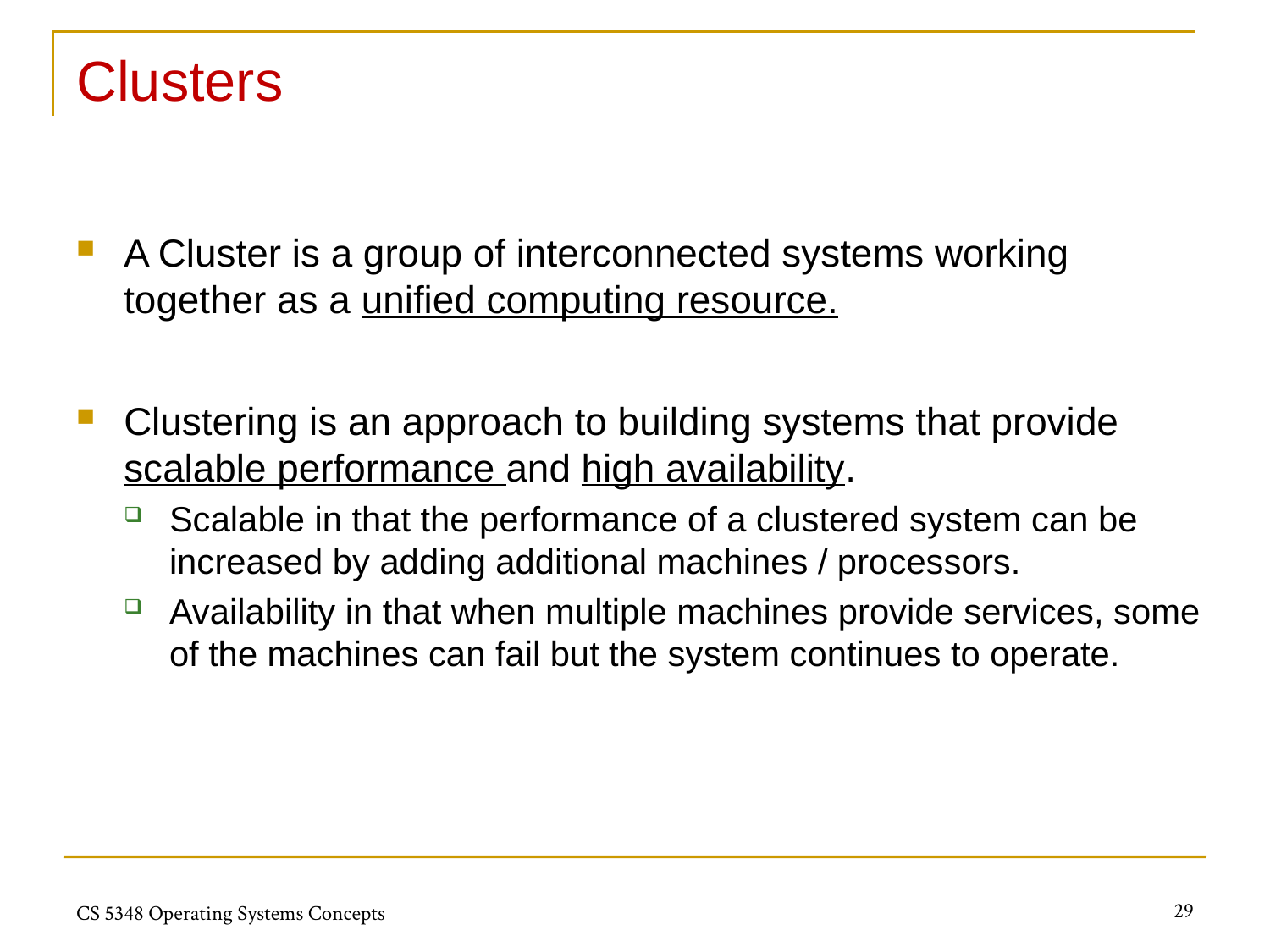

# Clusters
A Cluster is a group of interconnected systems working together as a unified computing resource.

Clustering is an approach to building systems that provide scalable performance and high availability.
Scalable in that the performance of a clustered system can be increased by adding additional machines / processors.
Availability in that when multiple machines provide services, some of the machines can fail but the system continues to operate.
29
CS 5348 Operating Systems Concepts